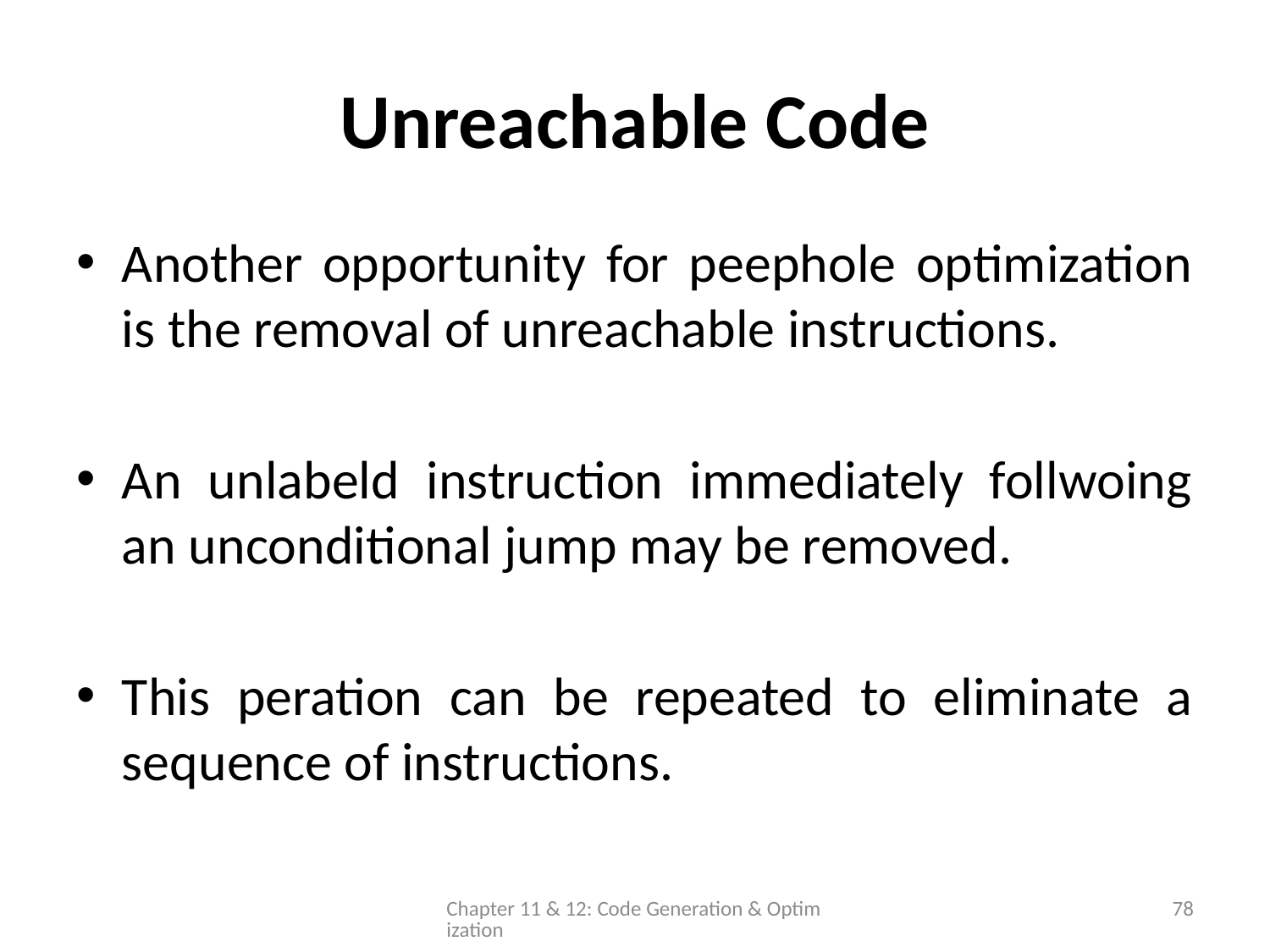

# Unreachable Code
Another opportunity for peephole optimization is the removal of unreachable instructions.

An unlabeld instruction immediately follwoing an unconditional jump may be removed.

This peration can be repeated to eliminate a sequence of instructions.
Chapter 11 & 12: Code Generation & Optimization
78